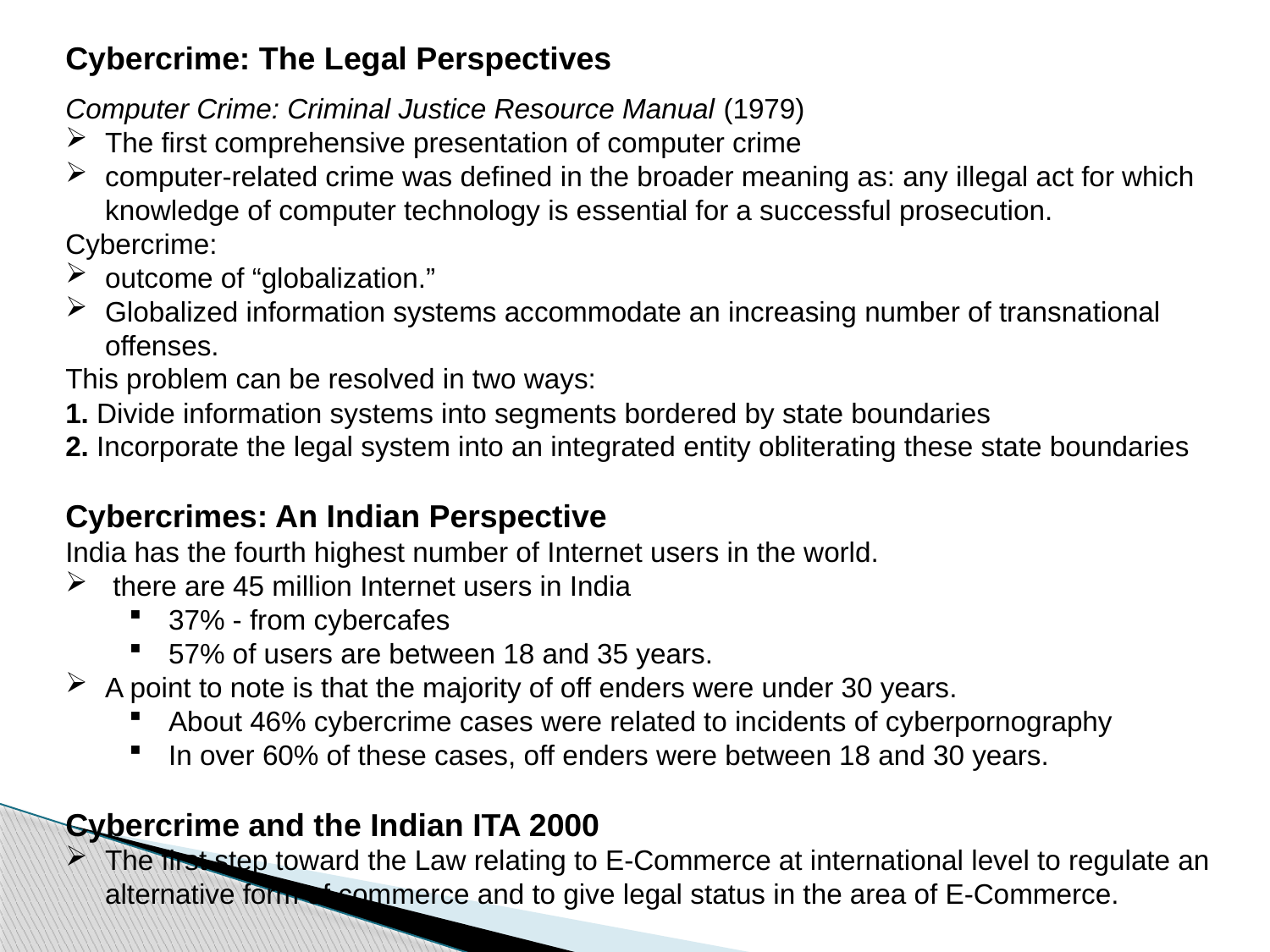

Cybercrime: The Legal Perspectives

Computer Crime: Criminal Justice Resource Manual (1979)
The first comprehensive presentation of computer crime
computer-related crime was defined in the broader meaning as: any illegal act for which knowledge of computer technology is essential for a successful prosecution.
Cybercrime:
outcome of “globalization.”
Globalized information systems accommodate an increasing number of transnational offenses.
This problem can be resolved in two ways:
1. Divide information systems into segments bordered by state boundaries
2. Incorporate the legal system into an integrated entity obliterating these state boundaries

Cybercrimes: An Indian Perspective
India has the fourth highest number of Internet users in the world.
 there are 45 million Internet users in India
37% - from cybercafes
57% of users are between 18 and 35 years.
A point to note is that the majority of off enders were under 30 years.
About 46% cybercrime cases were related to incidents of cyberpornography
In over 60% of these cases, off enders were between 18 and 30 years.

Cybercrime and the Indian ITA 2000
The first step toward the Law relating to E-Commerce at international level to regulate an alternative form of commerce and to give legal status in the area of E-Commerce.